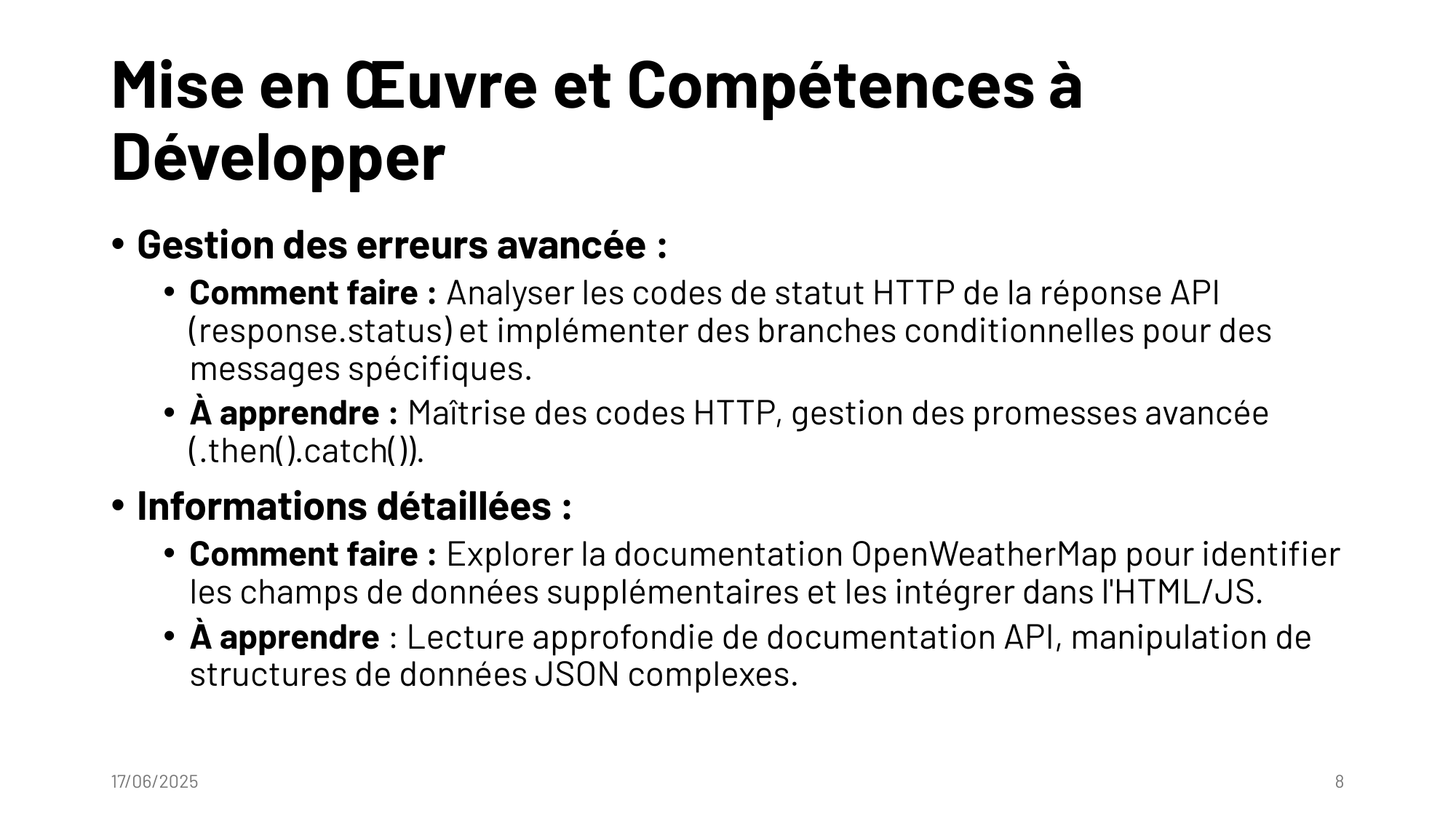

# Mise en Œuvre et Compétences à Développer
Gestion des erreurs avancée :
Comment faire : Analyser les codes de statut HTTP de la réponse API (response.status) et implémenter des branches conditionnelles pour des messages spécifiques.
À apprendre : Maîtrise des codes HTTP, gestion des promesses avancée (.then().catch()).
Informations détaillées :
Comment faire : Explorer la documentation OpenWeatherMap pour identifier les champs de données supplémentaires et les intégrer dans l'HTML/JS.
À apprendre : Lecture approfondie de documentation API, manipulation de structures de données JSON complexes.
17/06/2025
8